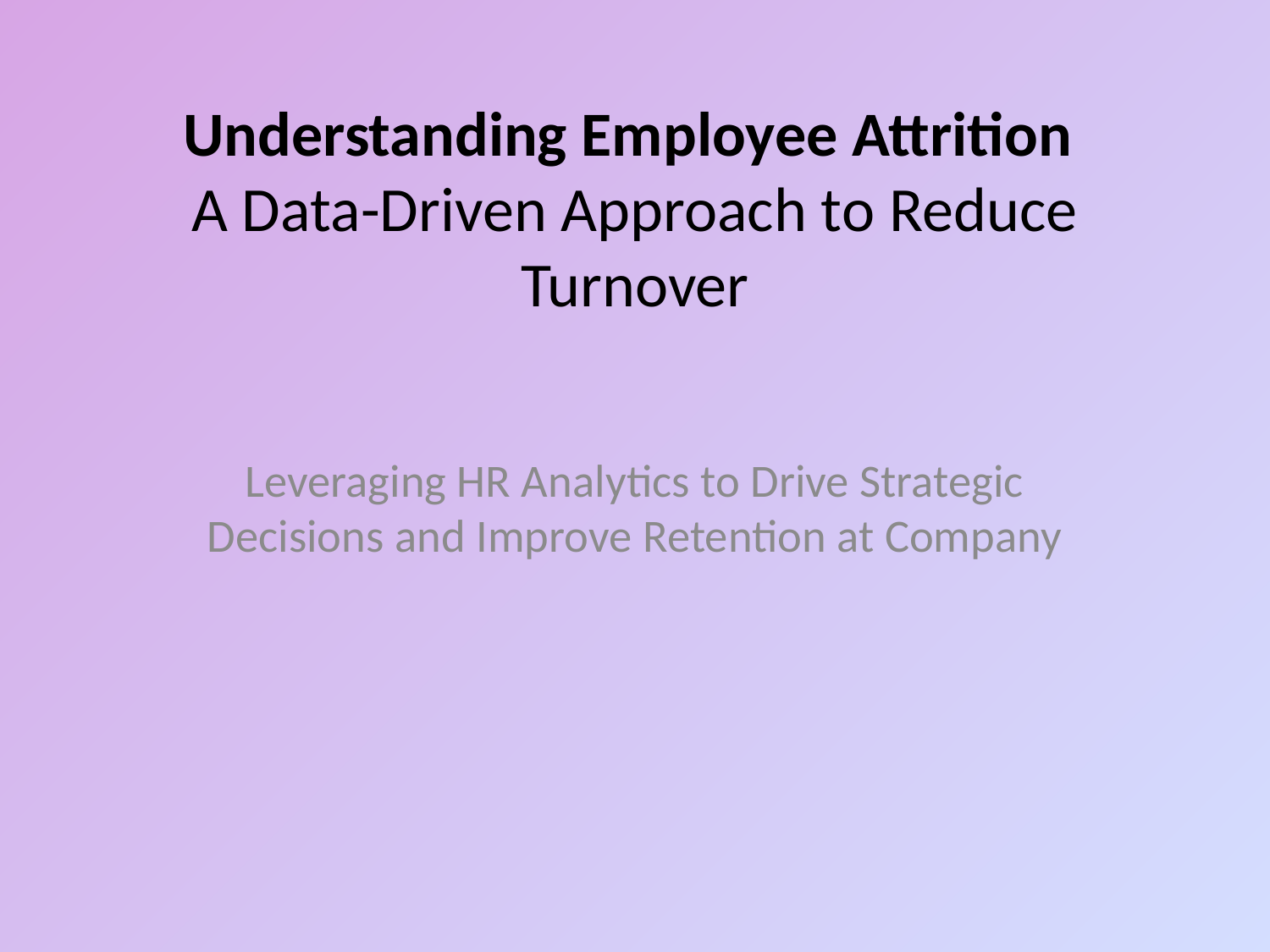

# Understanding Employee Attrition A Data-Driven Approach to Reduce Turnover
Leveraging HR Analytics to Drive Strategic Decisions and Improve Retention at Company